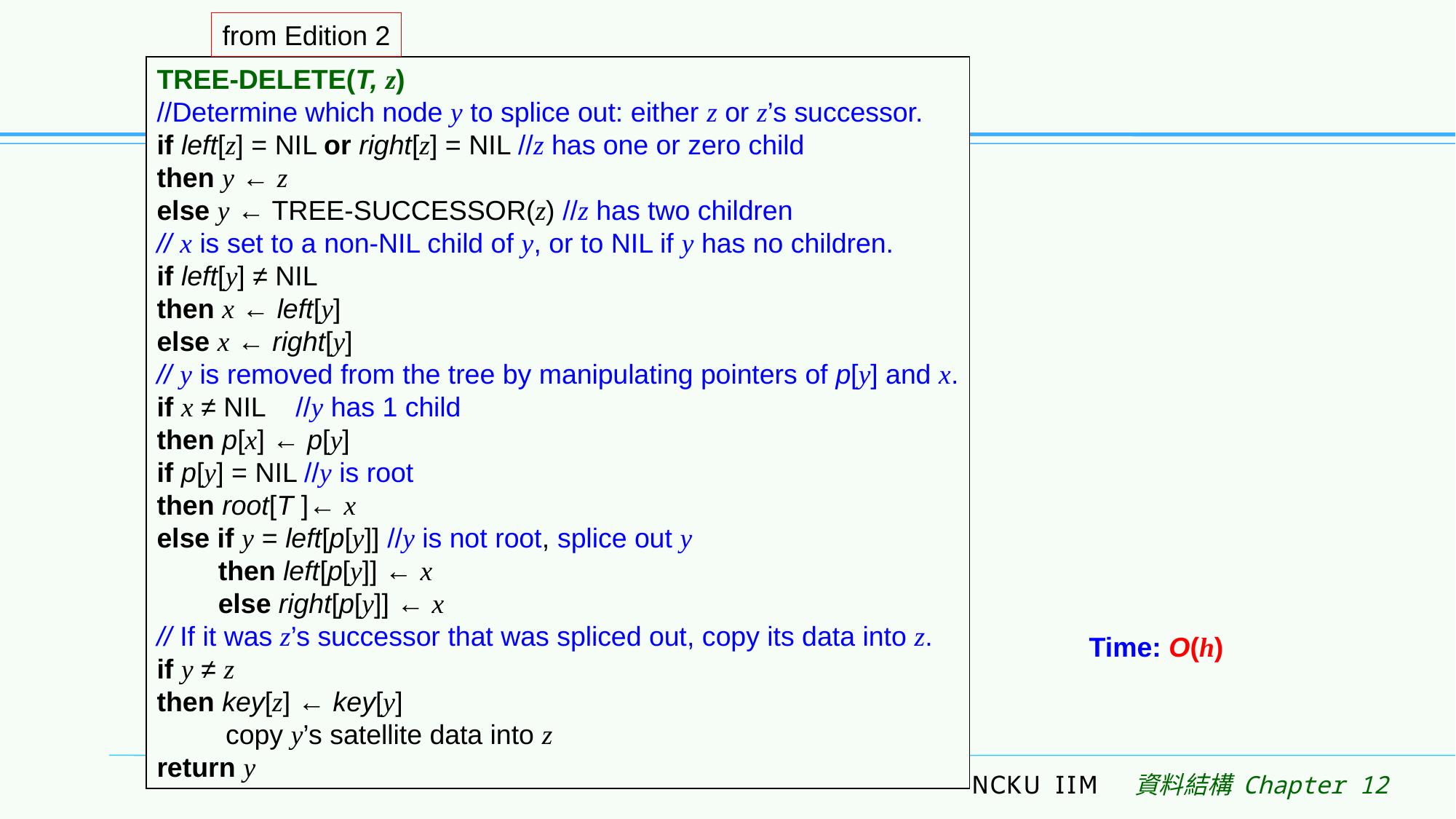

from Edition 2
TREE-DELETE(T, z)
//Determine which node y to splice out: either z or z’s successor.
if left[z] = NIL or right[z] = NIL //z has one or zero child
then y ← z
else y ← TREE-SUCCESSOR(z) //z has two children
// x is set to a non-NIL child of y, or to NIL if y has no children.
if left[y] ≠ NIL
then x ← left[y]
else x ← right[y]
// y is removed from the tree by manipulating pointers of p[y] and x.
if x ≠ NIL    //y has 1 child
then p[x] ← p[y]
if p[y] = NIL //y is root
then root[T ]← x
else if y = left[p[y]] //y is not root, splice out y
        then left[p[y]] ← x
        else right[p[y]] ← x
// If it was z’s successor that was spliced out, copy its data into z.
if y ≠ z
then key[z] ← key[y]
         copy y’s satellite data into z
return y
Time: O(h)